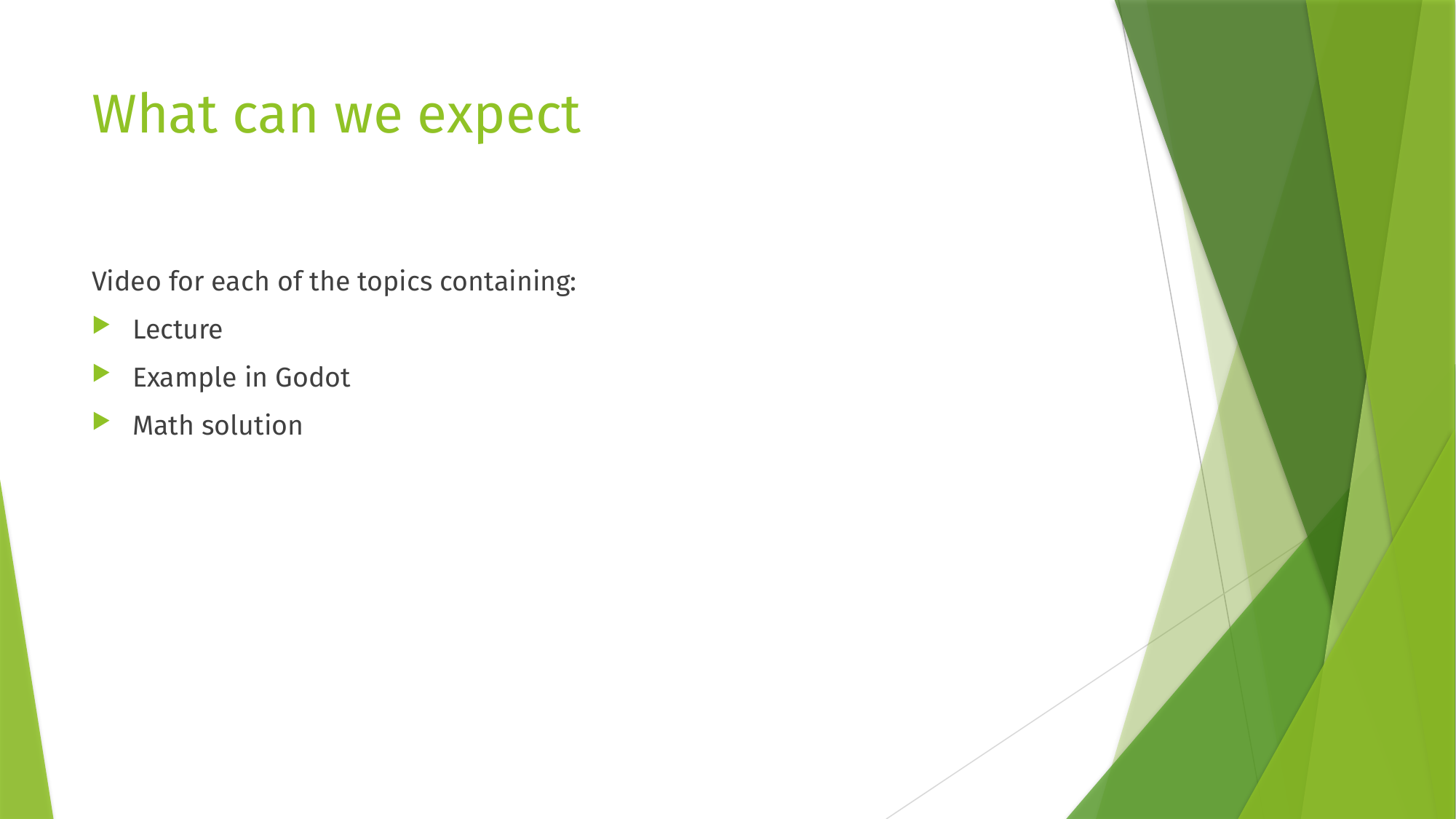

# What can we expect
Video for each of the topics containing:
Lecture
Example in Godot
Math solution